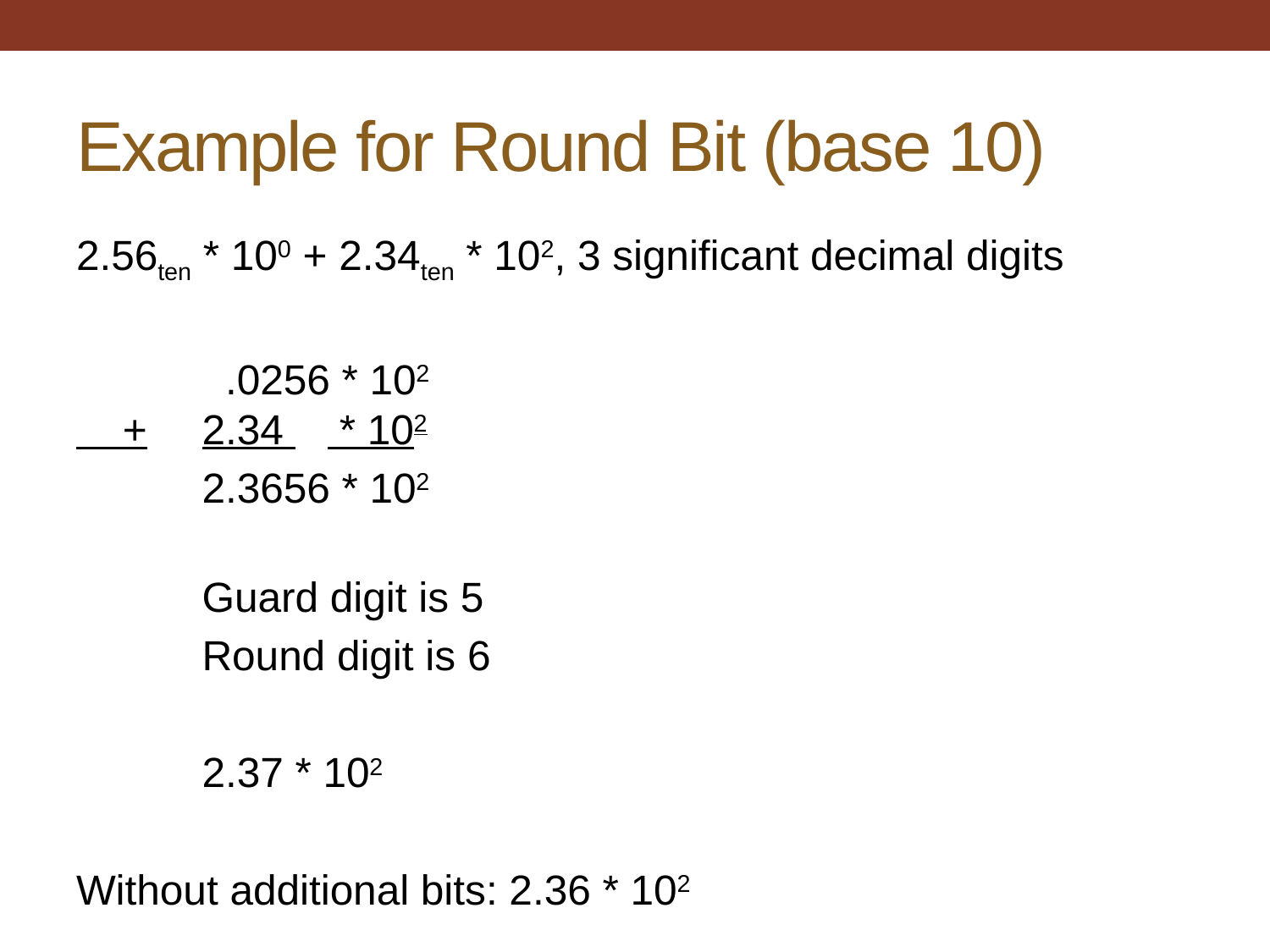

# Example for Round Bit (base 10)
2.56ten * 100 + 2.34ten * 102, 3 significant decimal digits

	  .0256 * 102
    +	2.34 	 * 102
	2.3656 * 102
	Guard digit is 5
	Round digit is 6

	2.37 * 102

Without additional bits: 2.36 * 102